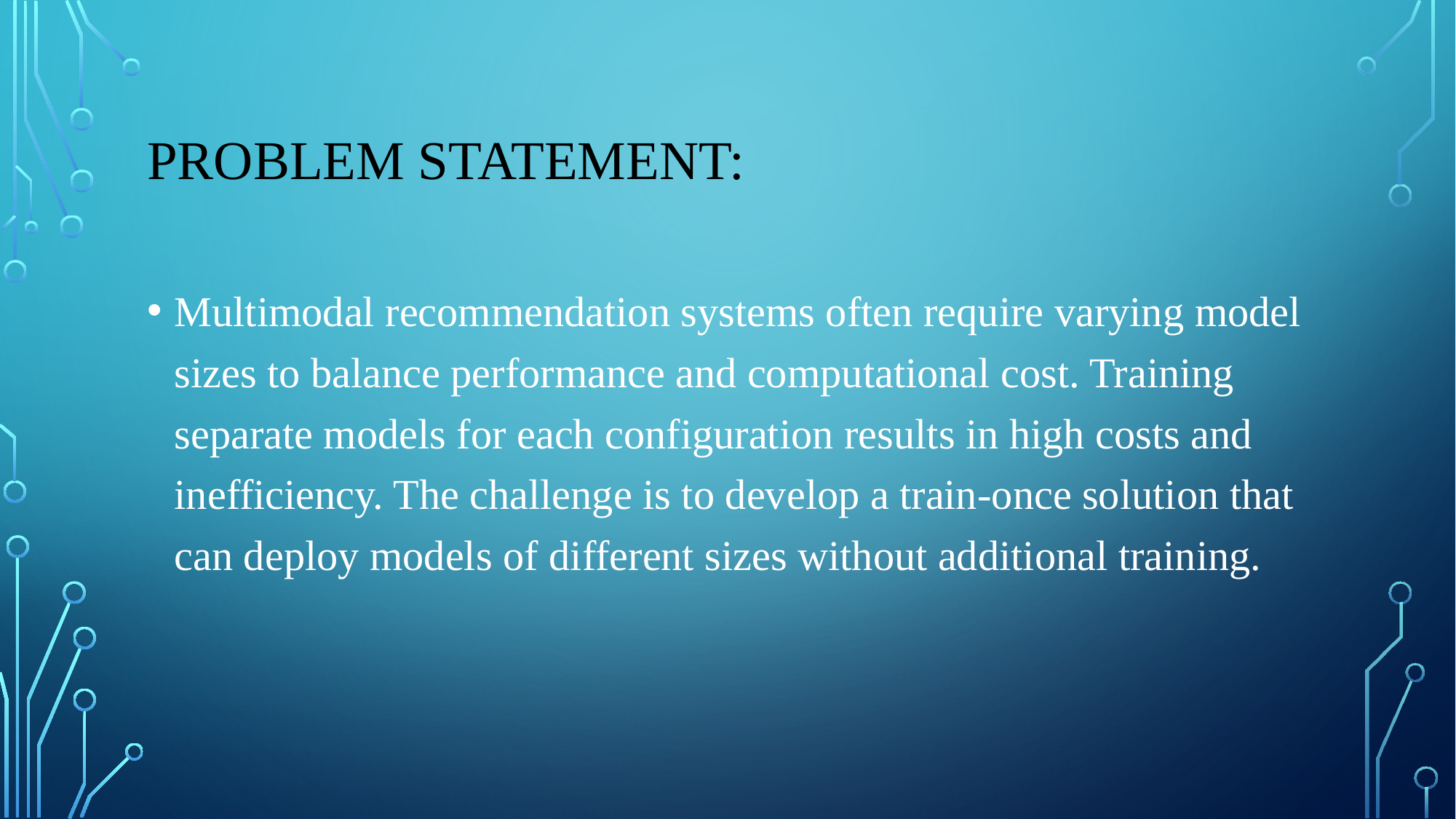

# PROBLEM STATEMENT:
Multimodal recommendation systems often require varying model sizes to balance performance and computational cost. Training separate models for each configuration results in high costs and inefficiency. The challenge is to develop a train-once solution that can deploy models of different sizes without additional training.